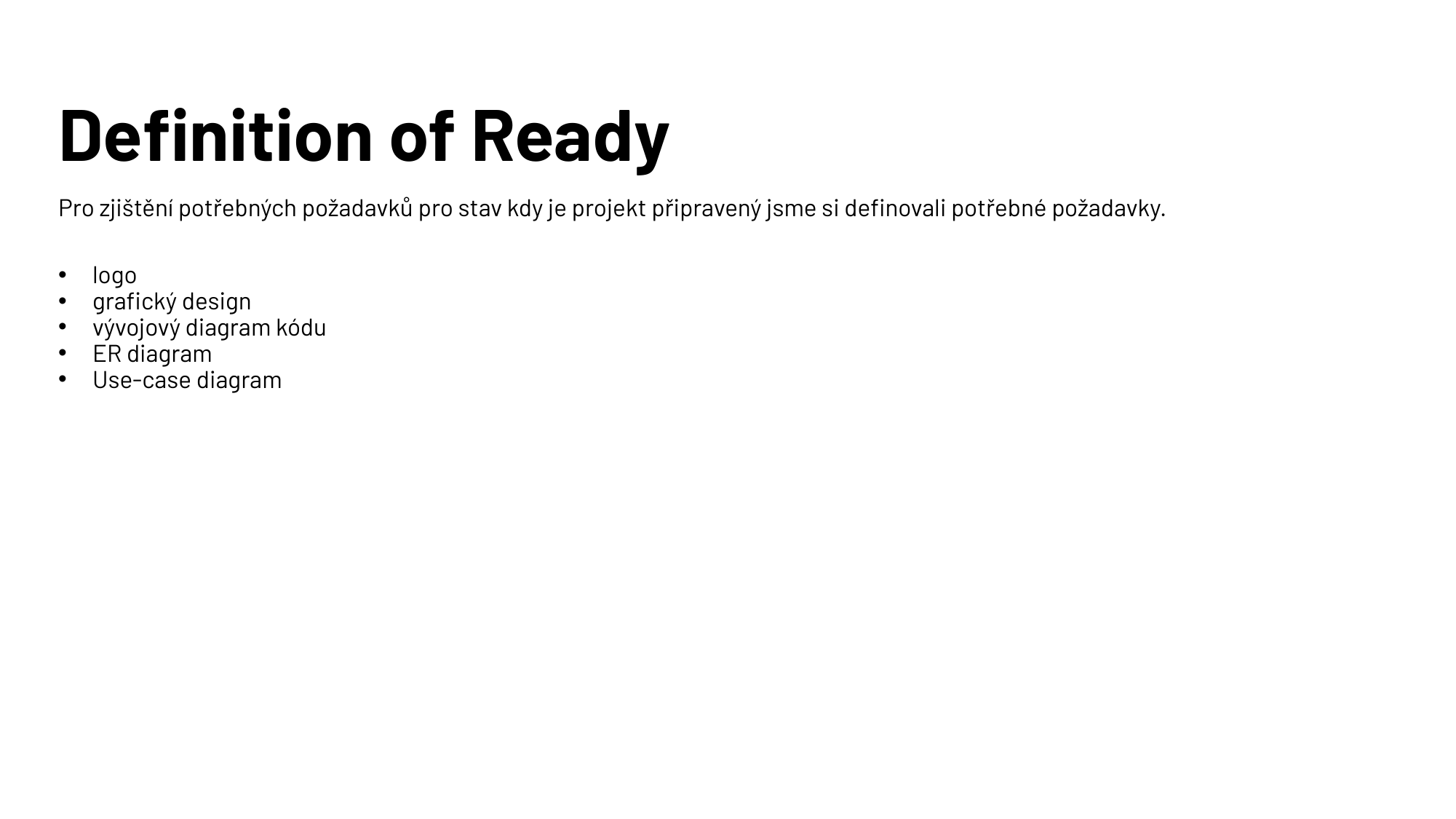

# Definition of Ready
Pro zjištění potřebných požadavků pro stav kdy je projekt připravený jsme si definovali potřebné požadavky.

logo
grafický design
vývojový diagram kódu
ER diagram
Use-case diagram